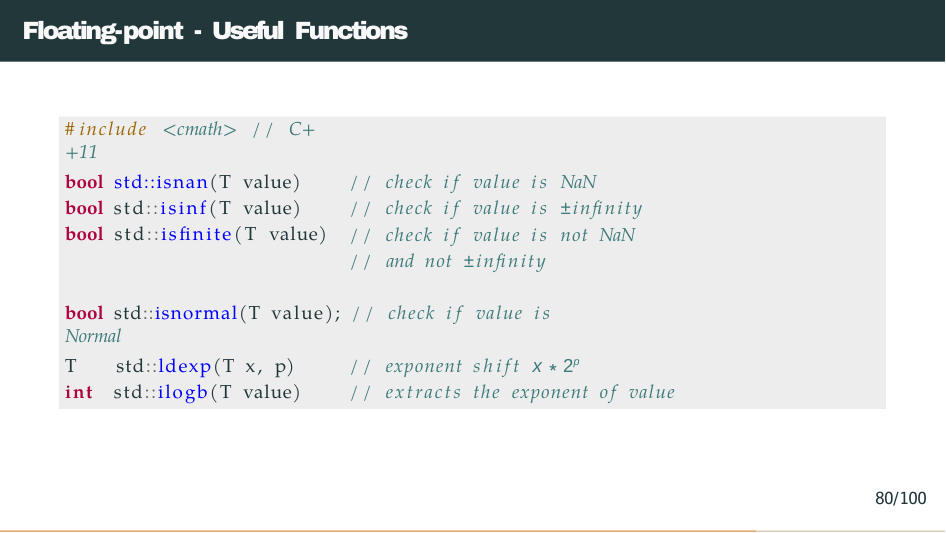

# Floating-point - Useful Functions
# include <cmath> // C++11

bool std::isnan(T value) bool std::isinf(T value) bool std::isfinite(T value)
// check if value is NaN
// check if value is ±infinity
// check if value is not NaN
// and not ±infinity
bool std::isnormal(T value); // check if value is Normal
T	std::ldexp(T x, p)
int  std::ilogb(T value)
// exponent shift x ∗ 2p
// extracts the exponent of value
80/100